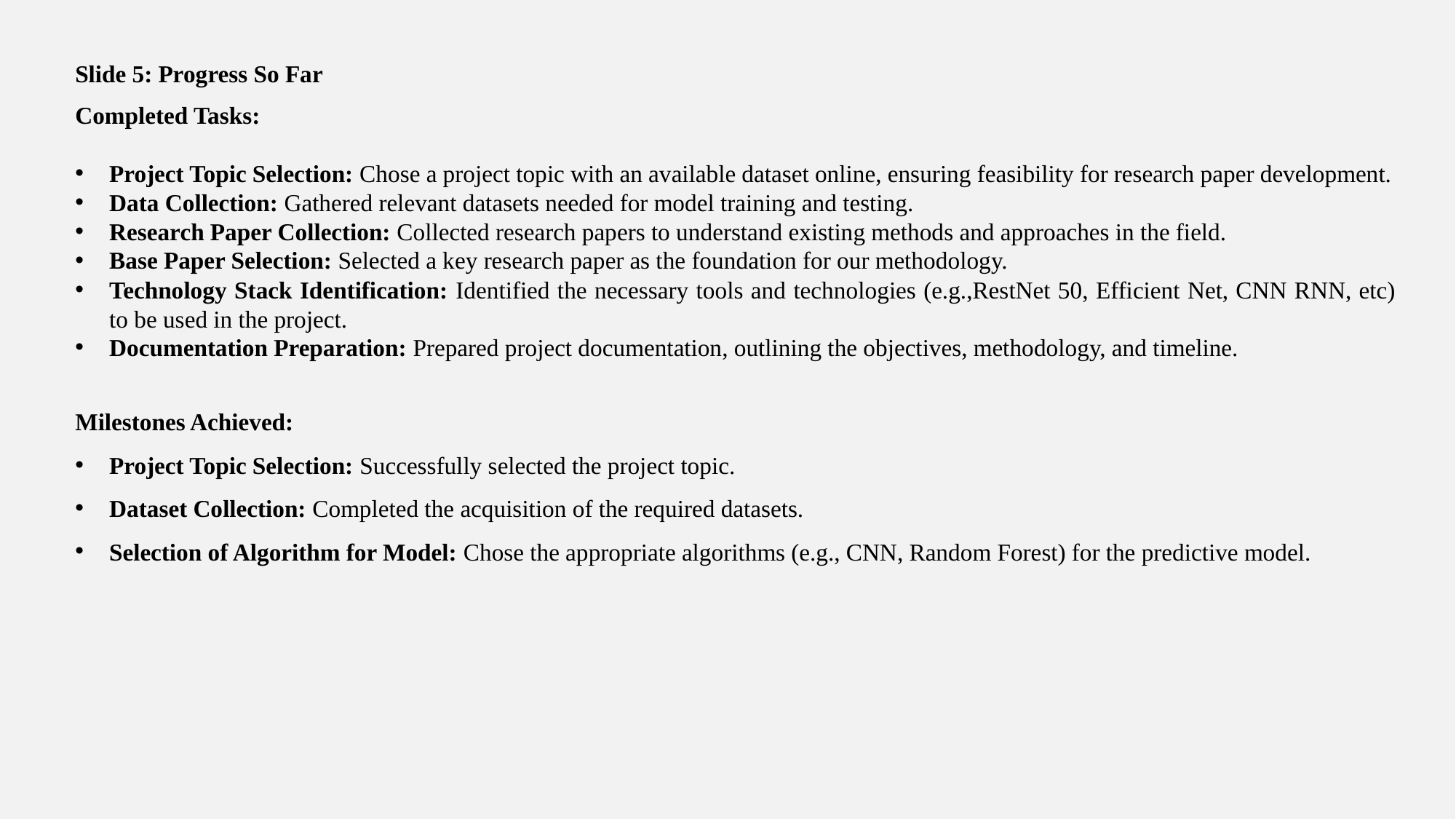

Slide 5: Progress So Far
Completed Tasks:

Project Topic Selection: Chose a project topic with an available dataset online, ensuring feasibility for research paper development.
Data Collection: Gathered relevant datasets needed for model training and testing.
Research Paper Collection: Collected research papers to understand existing methods and approaches in the field.
Base Paper Selection: Selected a key research paper as the foundation for our methodology.
Technology Stack Identification: Identified the necessary tools and technologies (e.g.,RestNet 50, Efficient Net, CNN RNN, etc) to be used in the project.
Documentation Preparation: Prepared project documentation, outlining the objectives, methodology, and timeline.

Milestones Achieved:
Project Topic Selection: Successfully selected the project topic.
Dataset Collection: Completed the acquisition of the required datasets.
Selection of Algorithm for Model: Chose the appropriate algorithms (e.g., CNN, Random Forest) for the predictive model.